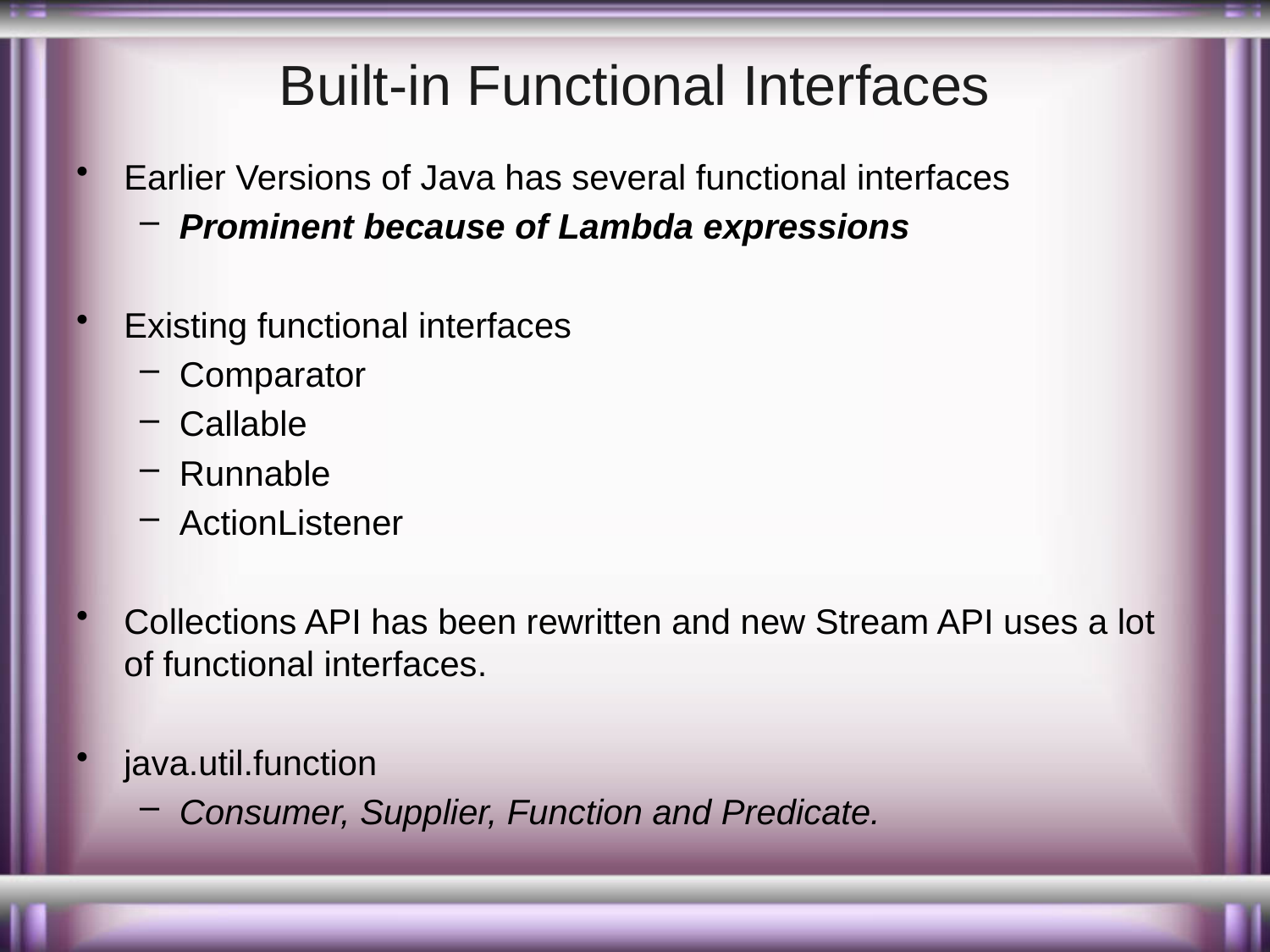

# Built-in Functional Interfaces
Earlier Versions of Java has several functional interfaces
Prominent because of Lambda expressions

Existing functional interfaces
Comparator
Callable
Runnable
ActionListener

Collections API has been rewritten and new Stream API uses a lot of functional interfaces.

java.util.function
Consumer, Supplier, Function and Predicate.